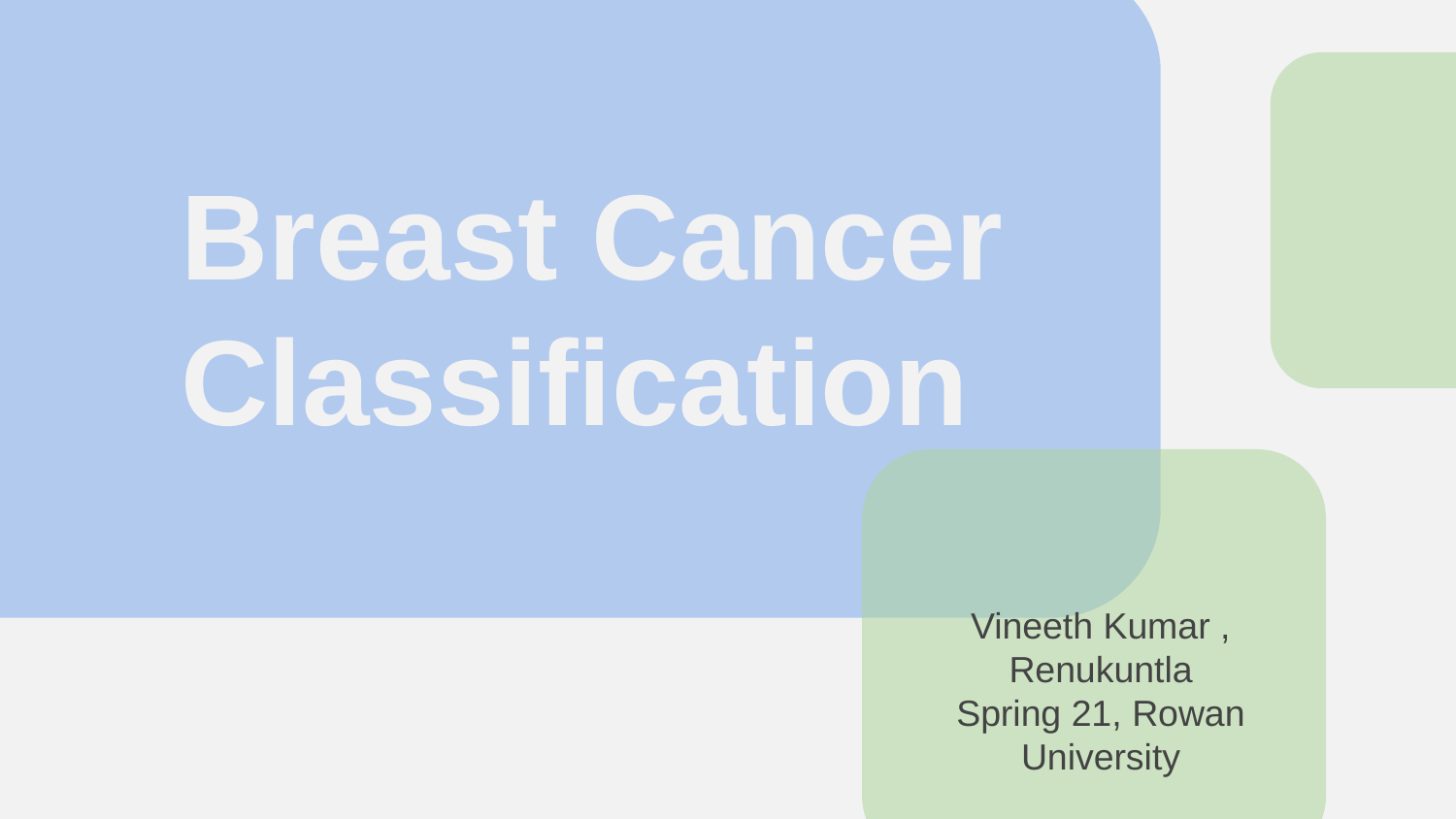

# Breast Cancer Classification
Vineeth Kumar , Renukuntla
Spring 21, Rowan University